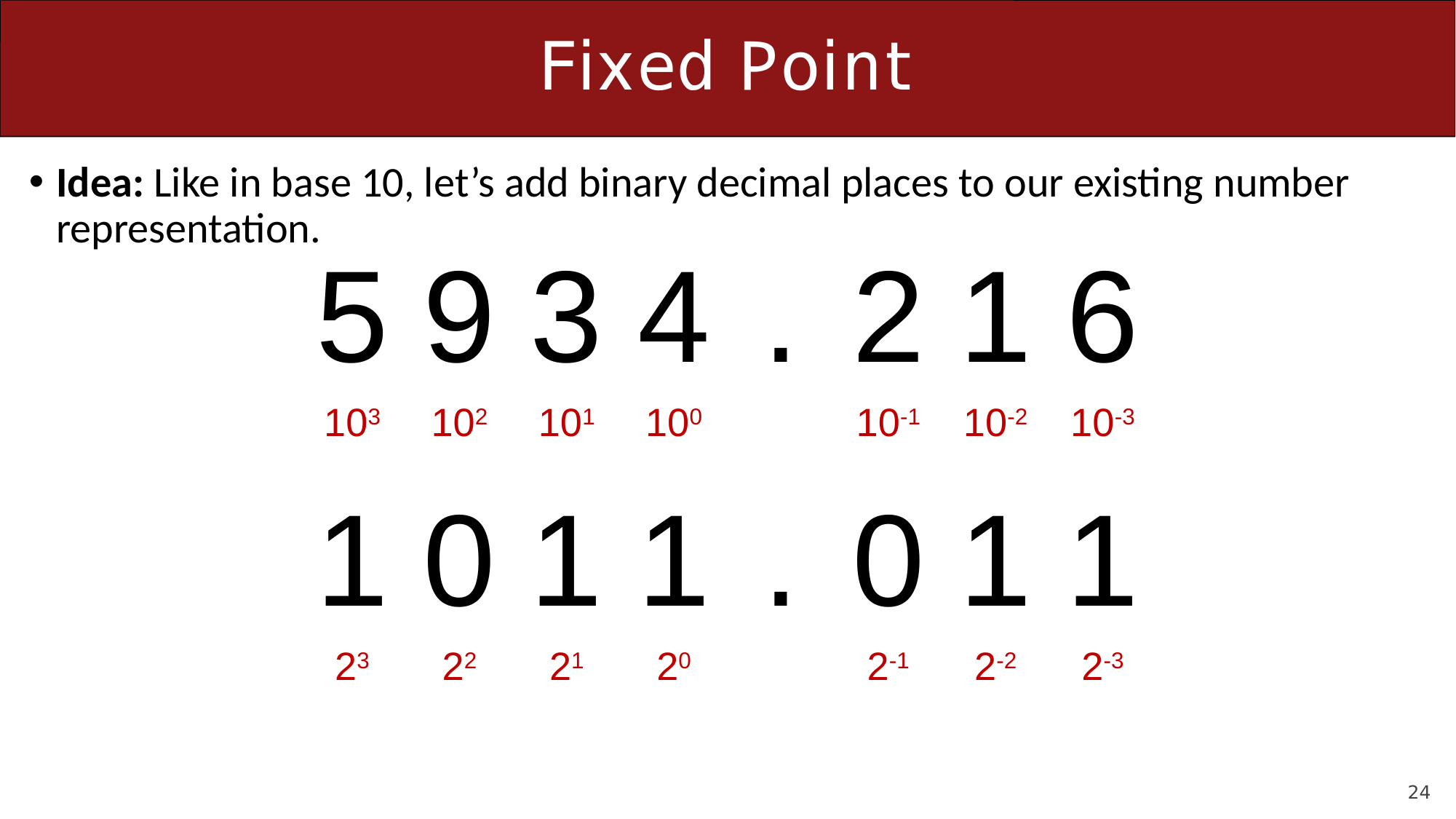

# Fixed Point
Idea: Like in base 10, let’s add binary decimal places to our existing number representation.
| 5 | 9 | 3 | 4 | . | 2 | 1 | 6 |
| --- | --- | --- | --- | --- | --- | --- | --- |
| 103 | 102 | 101 | 100 |  | 10-1 | 10-2 | 10-3 |
| 1 | 0 | 1 | 1 | . | 0 | 1 | 1 |
| --- | --- | --- | --- | --- | --- | --- | --- |
| 23 | 22 | 21 | 20 |  | 2-1 | 2-2 | 2-3 |